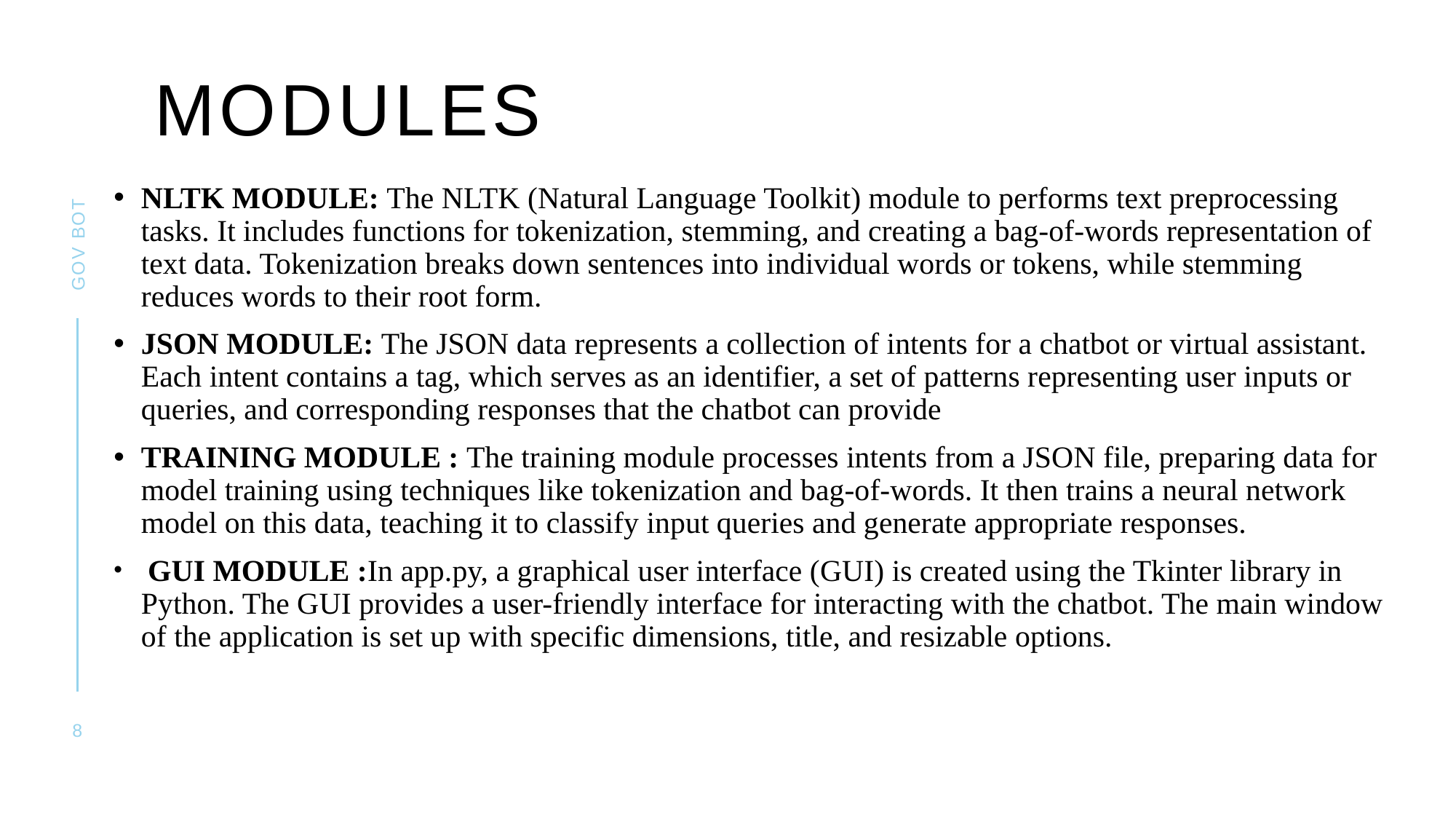

# MODULES
GOV BOT
NLTK MODULE: The NLTK (Natural Language Toolkit) module to performs text preprocessing tasks. It includes functions for tokenization, stemming, and creating a bag-of-words representation of text data. Tokenization breaks down sentences into individual words or tokens, while stemming reduces words to their root form.
JSON MODULE: The JSON data represents a collection of intents for a chatbot or virtual assistant. Each intent contains a tag, which serves as an identifier, a set of patterns representing user inputs or queries, and corresponding responses that the chatbot can provide
TRAINING MODULE : The training module processes intents from a JSON file, preparing data for model training using techniques like tokenization and bag-of-words. It then trains a neural network model on this data, teaching it to classify input queries and generate appropriate responses.
 GUI MODULE :In app.py, a graphical user interface (GUI) is created using the Tkinter library in Python. The GUI provides a user-friendly interface for interacting with the chatbot. The main window of the application is set up with specific dimensions, title, and resizable options.
8